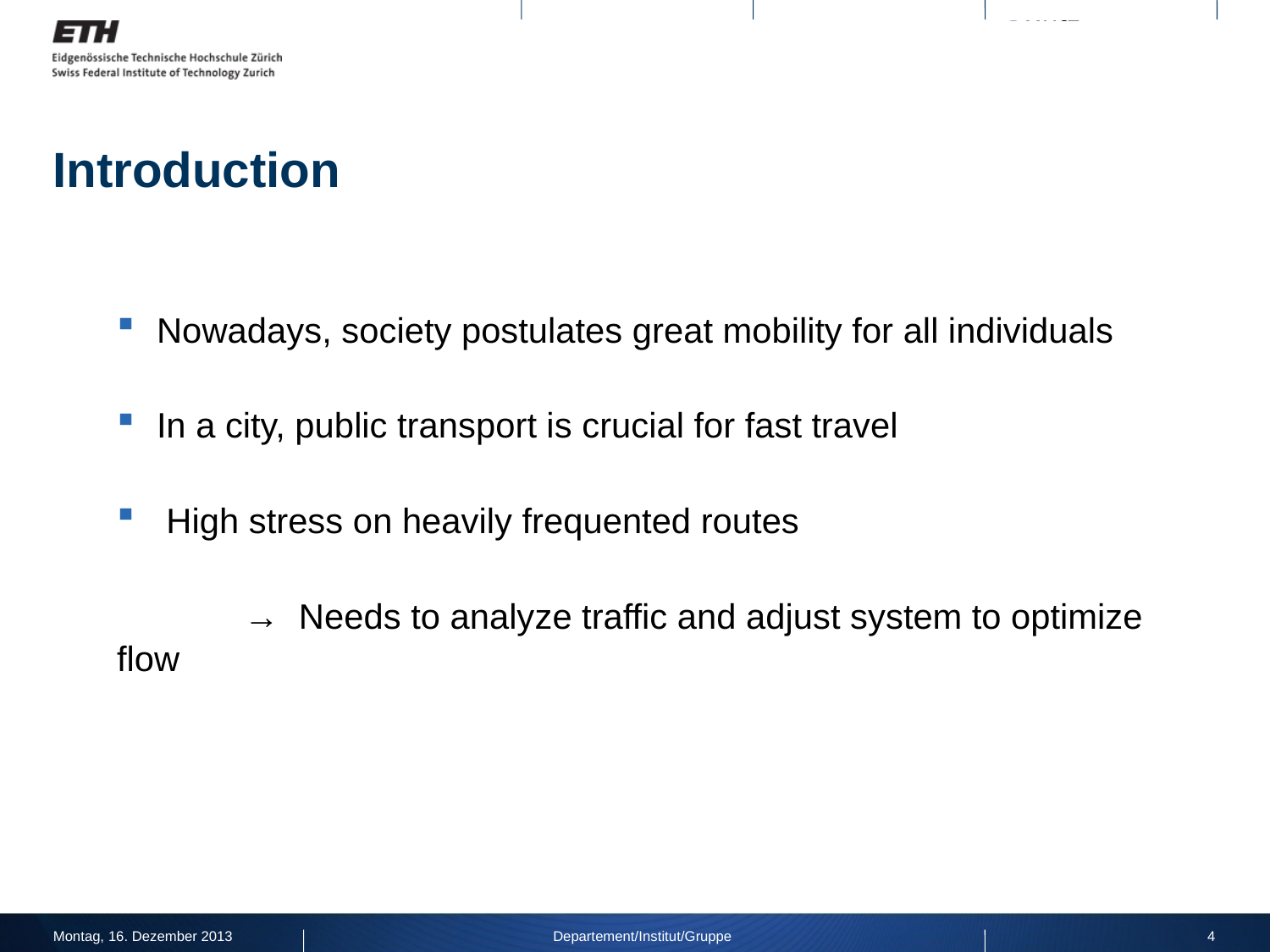

# Introduction
Nowadays, society postulates great mobility for all individuals
In a city, public transport is crucial for fast travel
 High stress on heavily frequented routes
	→  Needs to analyze traffic and adjust system to optimize flow

Montag, 16. Dezember 2013
Departement/Institut/Gruppe
4